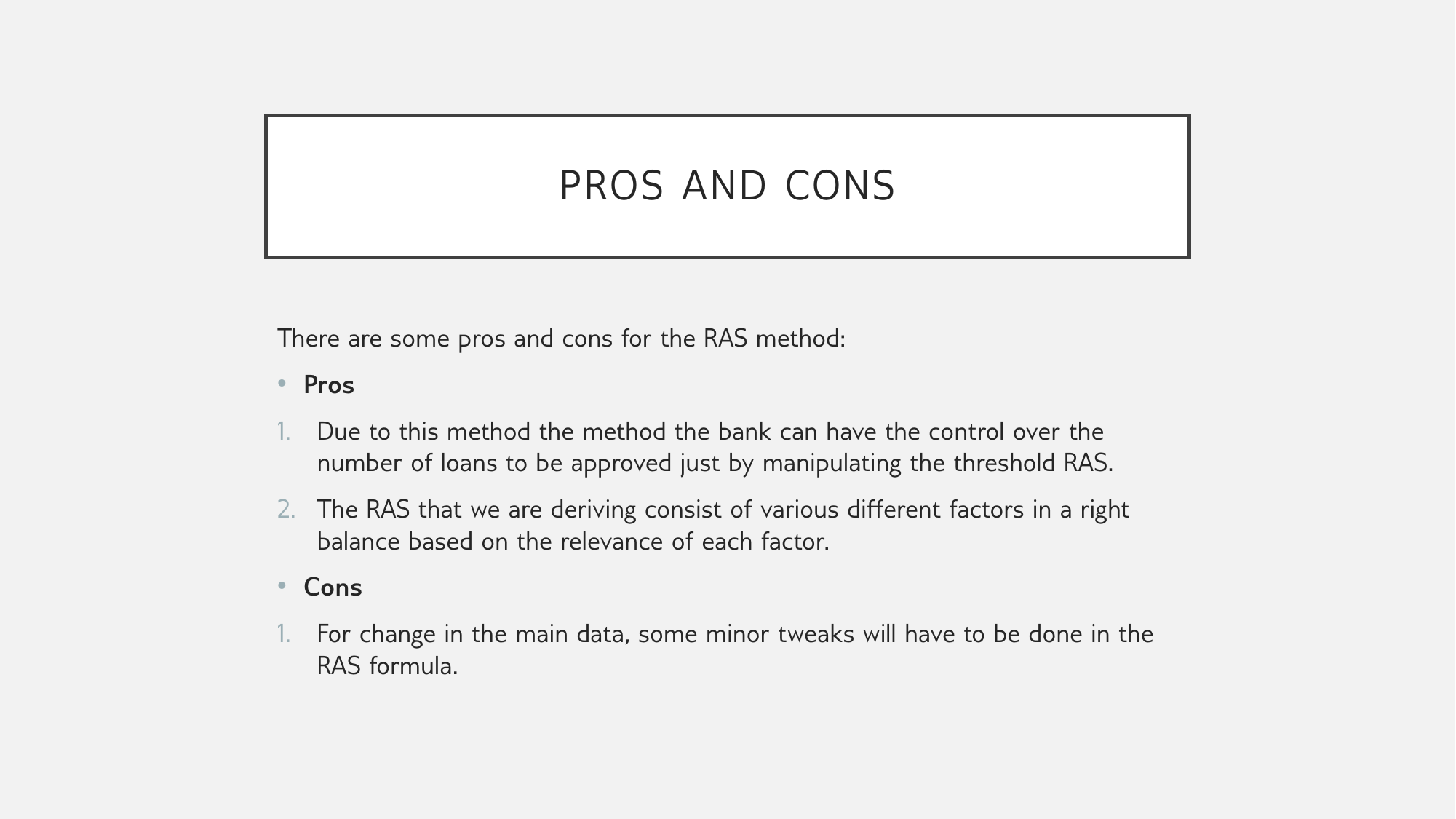

# Pros and Cons
There are some pros and cons for the RAS method:
Pros
Due to this method the method the bank can have the control over the number of loans to be approved just by manipulating the threshold RAS.
The RAS that we are deriving consist of various different factors in a right balance based on the relevance of each factor.
Cons
For change in the main data, some minor tweaks will have to be done in the RAS formula.